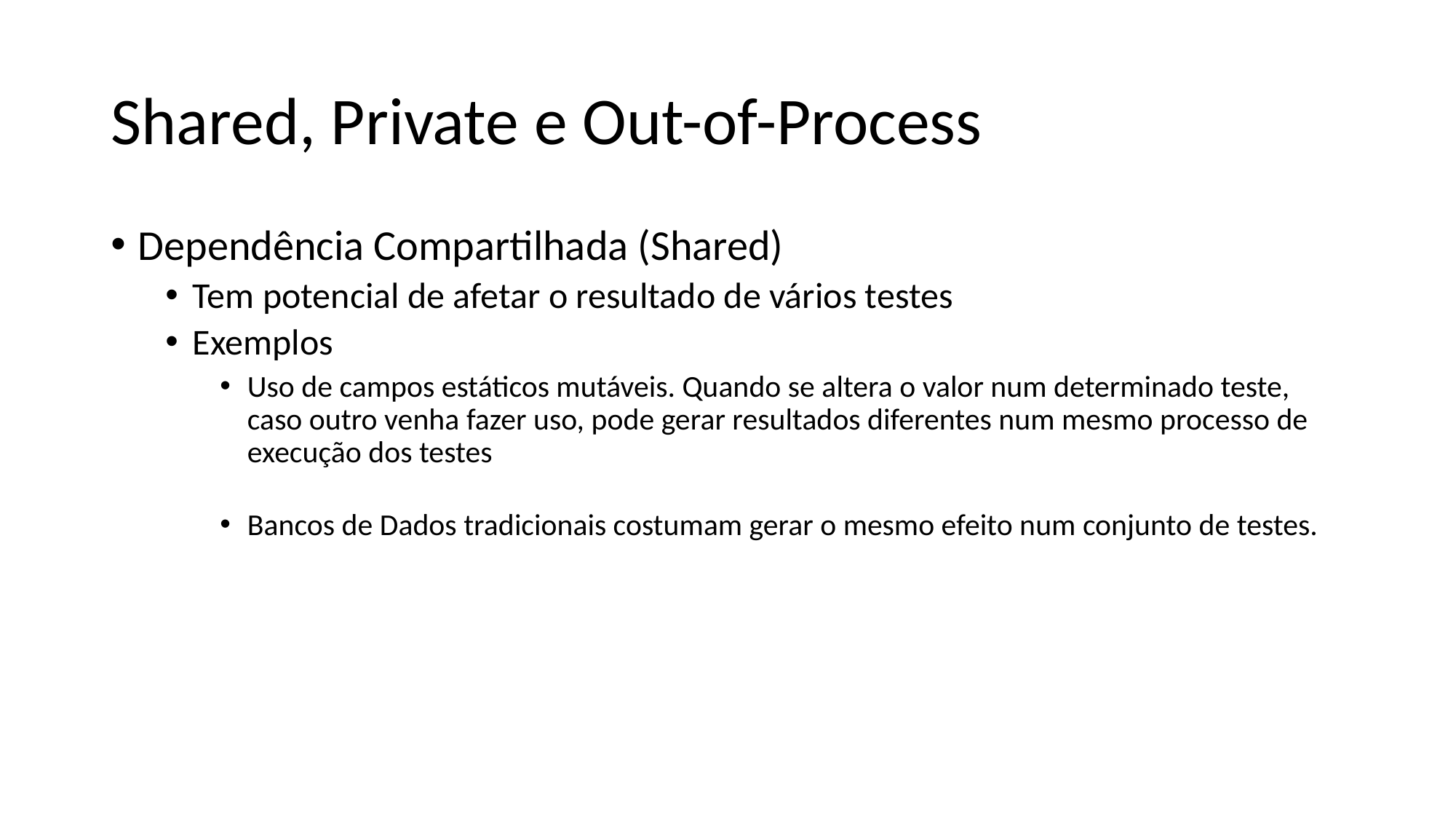

# Shared, Private e Out-of-Process
Dependência Compartilhada (Shared)
Tem potencial de afetar o resultado de vários testes
Exemplos
Uso de campos estáticos mutáveis. Quando se altera o valor num determinado teste, caso outro venha fazer uso, pode gerar resultados diferentes num mesmo processo de execução dos testes
Bancos de Dados tradicionais costumam gerar o mesmo efeito num conjunto de testes.